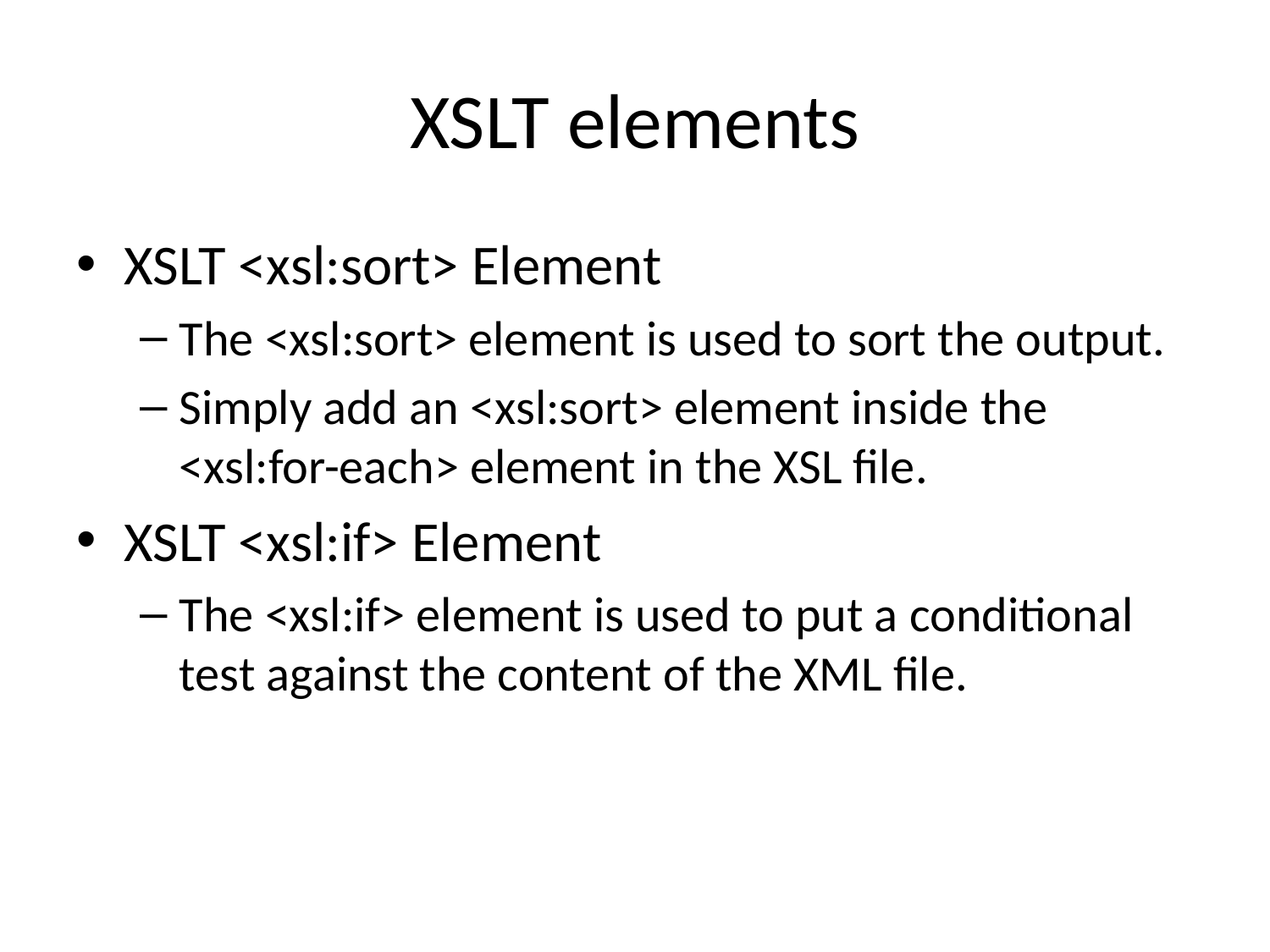

# XSLT elements
XSLT <xsl:sort> Element
The <xsl:sort> element is used to sort the output.
Simply add an <xsl:sort> element inside the <xsl:for-each> element in the XSL file.
XSLT <xsl:if> Element
The <xsl:if> element is used to put a conditional test against the content of the XML file.